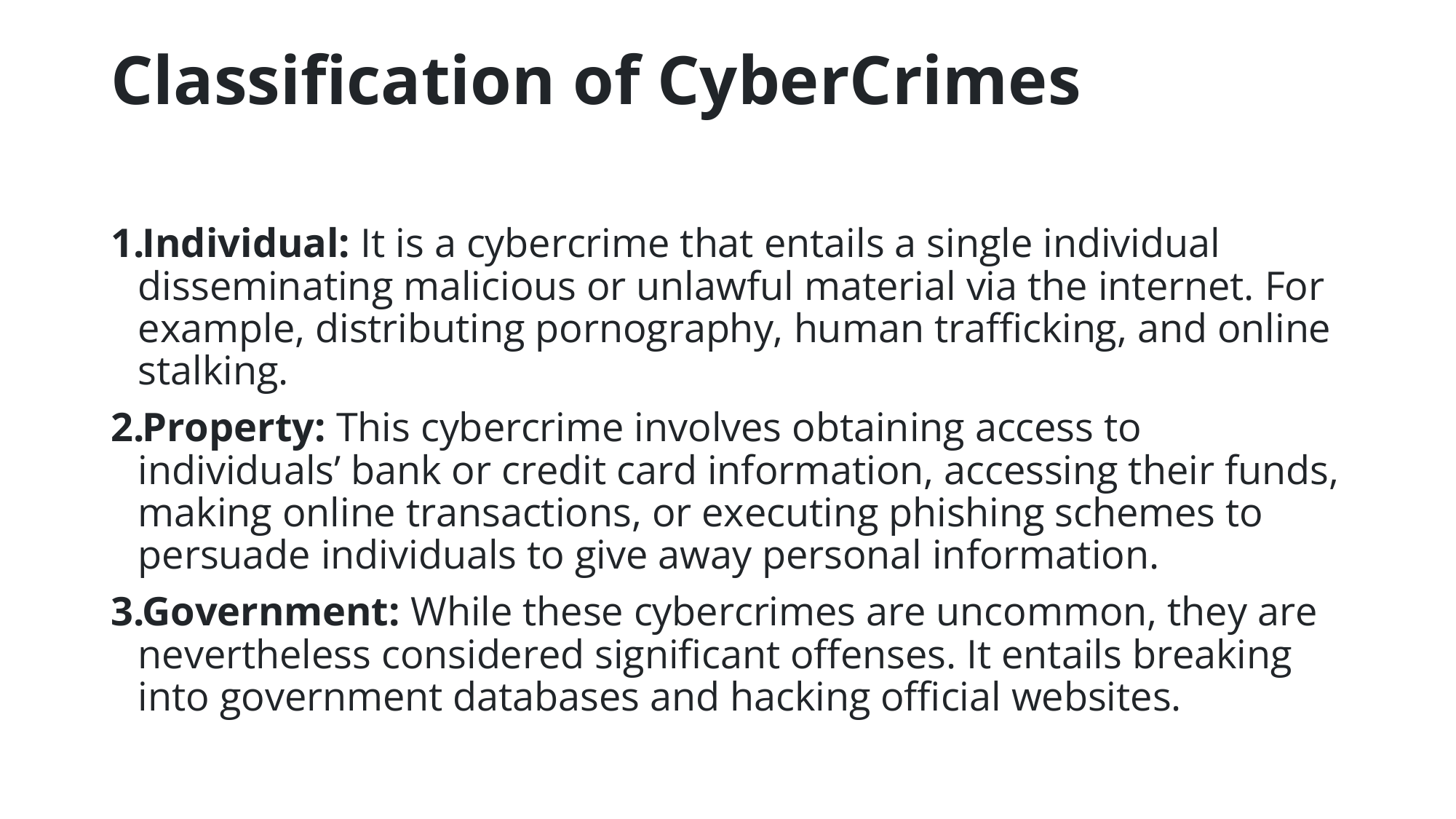

# Classification of CyberCrimes
Individual: It is a cybercrime that entails a single individual disseminating malicious or unlawful material via the internet. For example, distributing pornography, human trafficking, and online stalking.
Property: This cybercrime involves obtaining access to individuals’ bank or credit card information, accessing their funds, making online transactions, or executing phishing schemes to persuade individuals to give away personal information.
Government: While these cybercrimes are uncommon, they are nevertheless considered significant offenses. It entails breaking into government databases and hacking official websites.